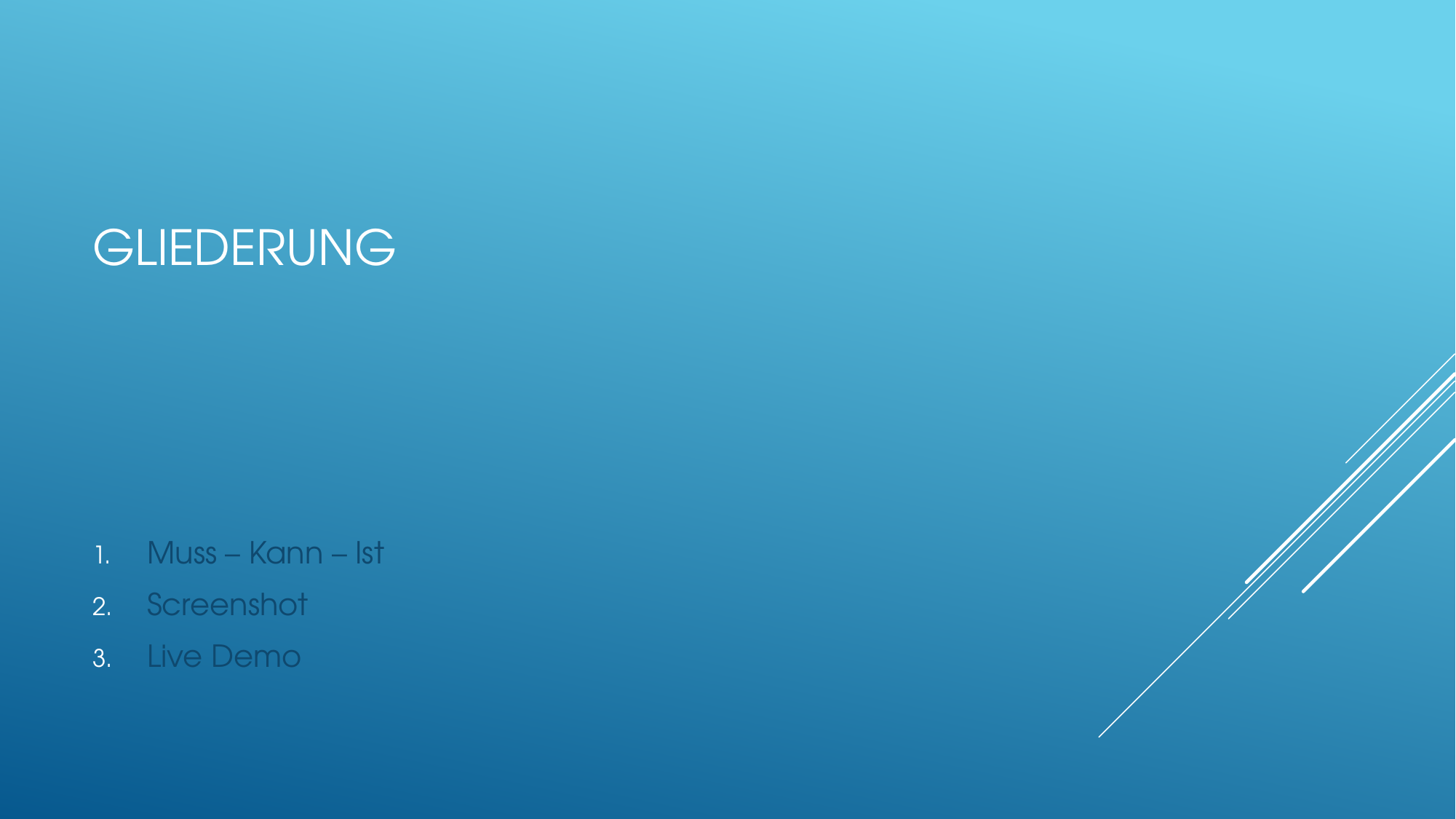

# Gliederung
Muss – Kann – Ist
Screenshot
Live Demo